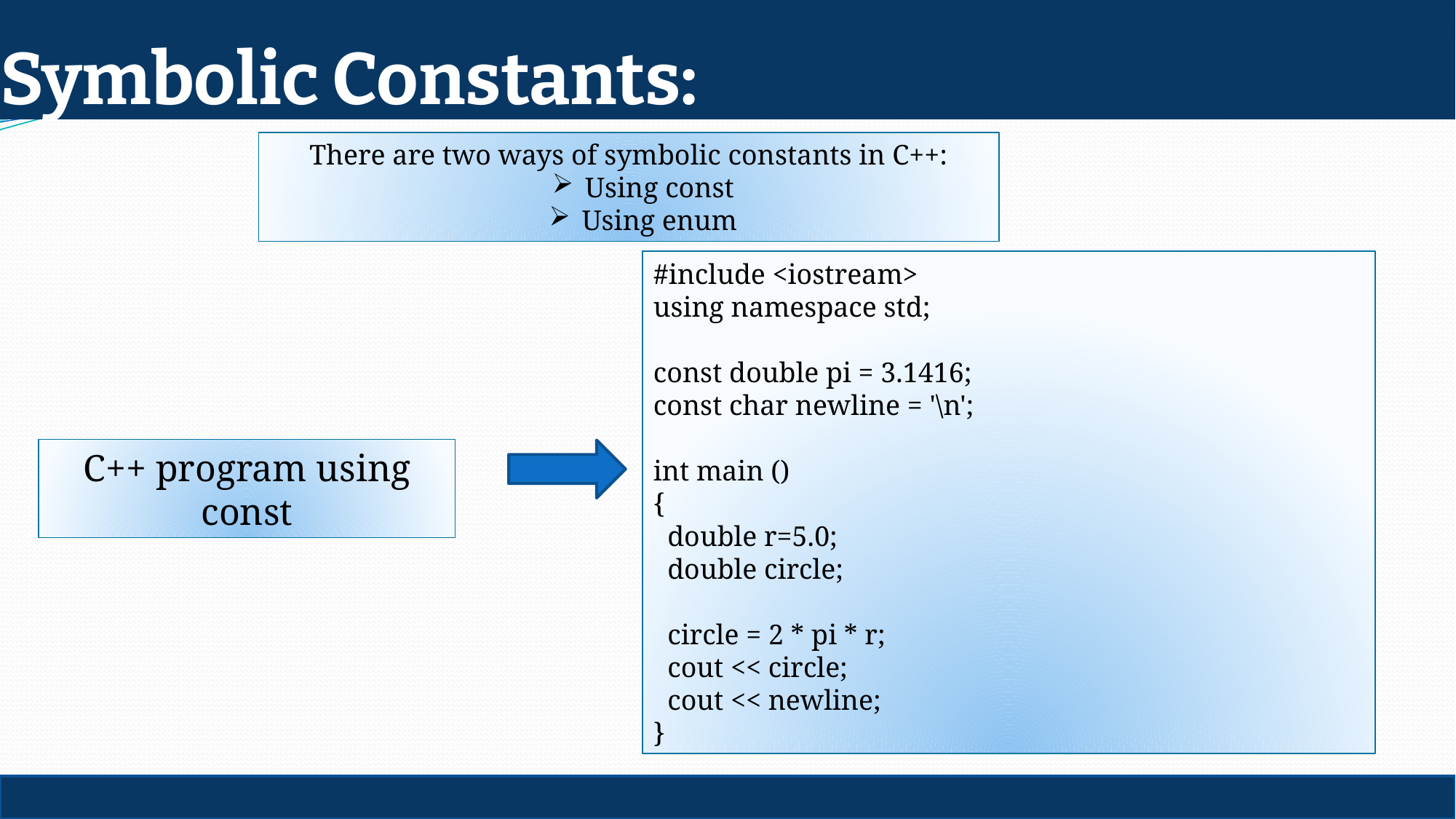

# Symbolic Constants:
There are two ways of symbolic constants in C++:
 Using const
 Using enum
#include <iostream>
using namespace std;

const double pi = 3.1416;
const char newline = '\n';

int main ()
{
  double r=5.0;
  double circle;

  circle = 2 * pi * r;
  cout << circle;
  cout << newline;
}
C++ program using const